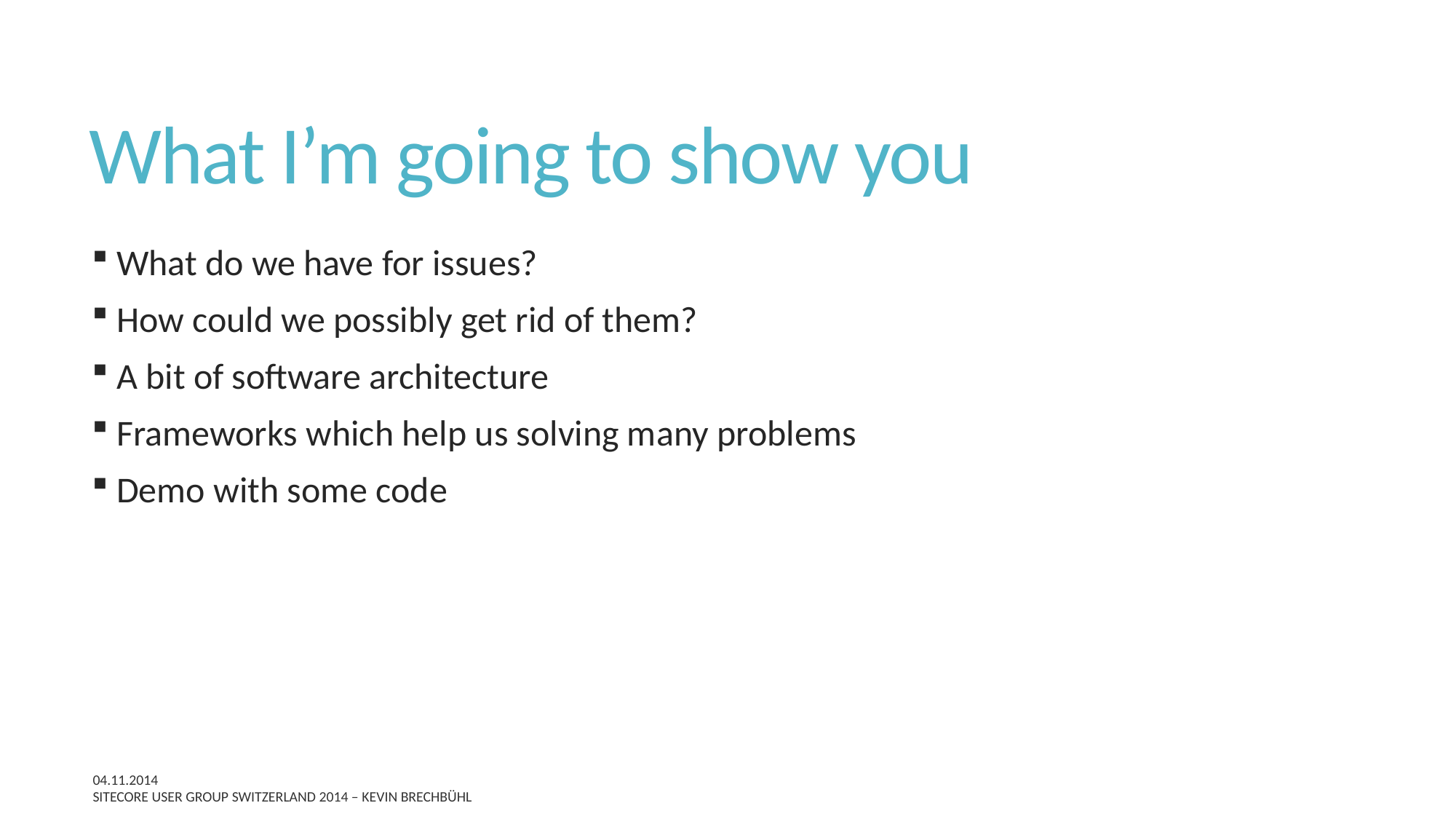

# What I’m going to show you
 What do we have for issues?
 How could we possibly get rid of them?
 A bit of software architecture
 Frameworks which help us solving many problems
 Demo with some code
04.11.2014
Sitecore User Group Switzerland 2014 – Kevin Brechbühl